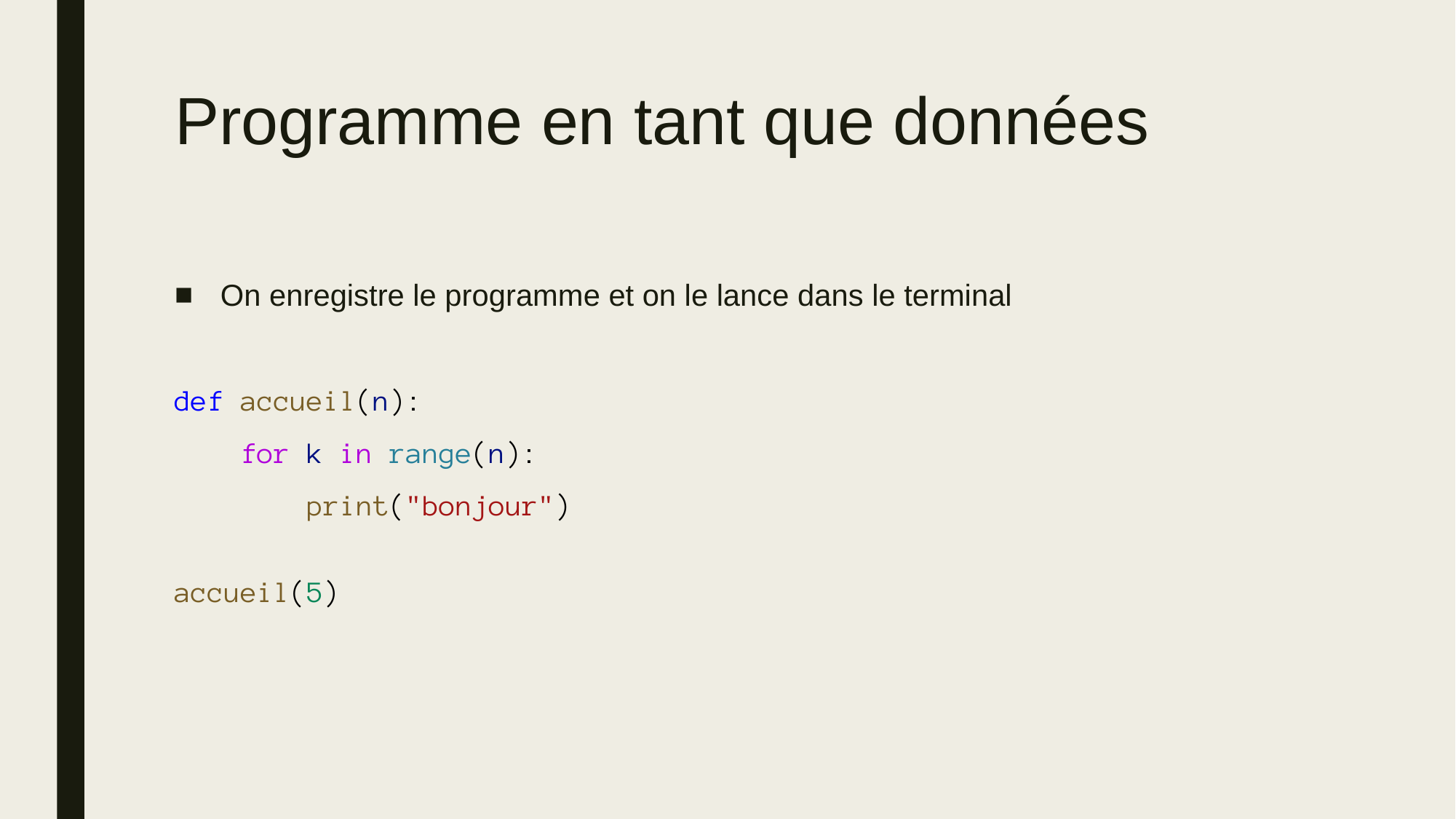

# Programme en tant que données
On enregistre le programme et on le lance dans le terminal

def accueil(n):
    for k in range(n):
        print("bonjour")
accueil(5)